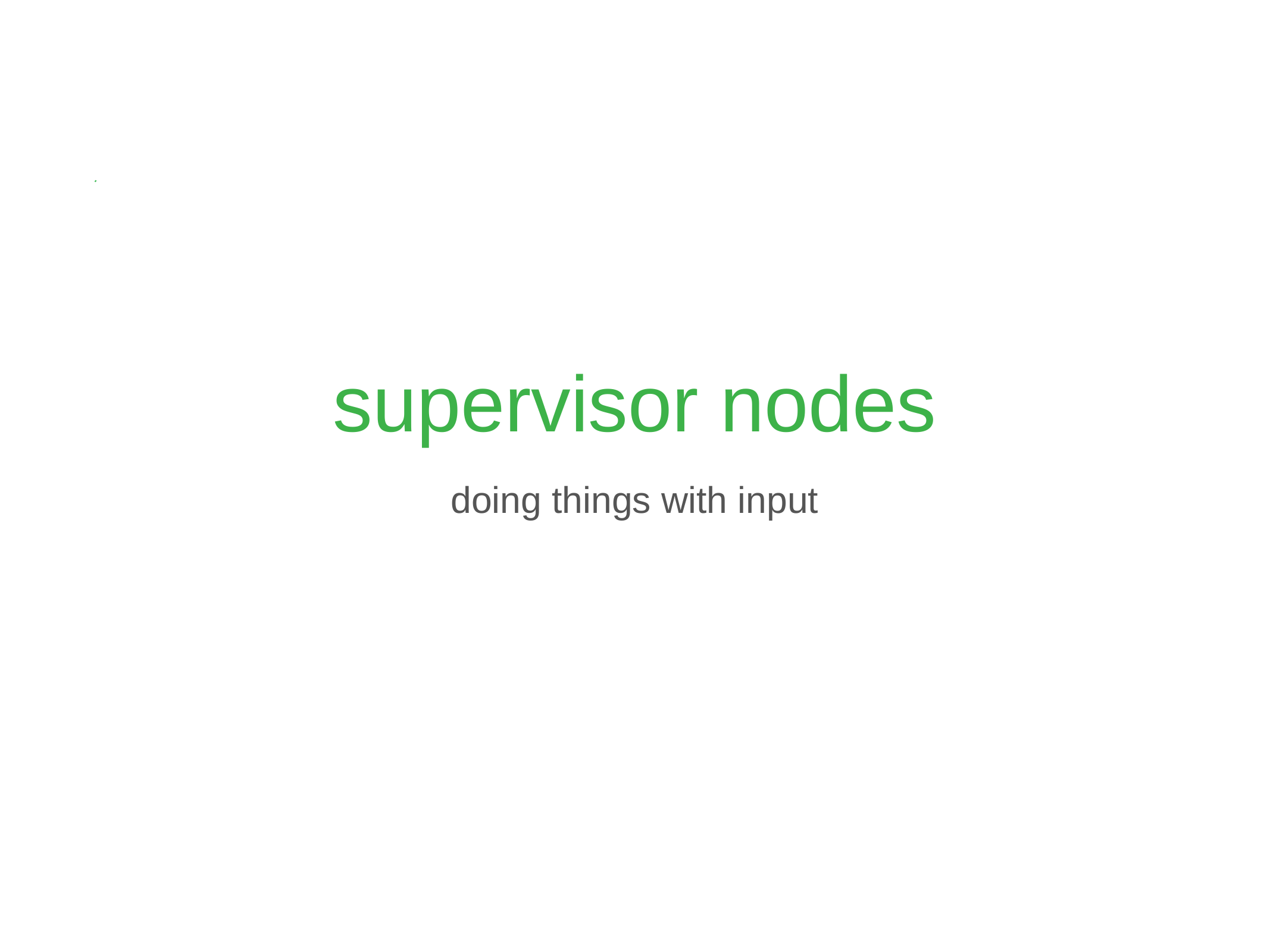

# supervisor nodes
doing things with input